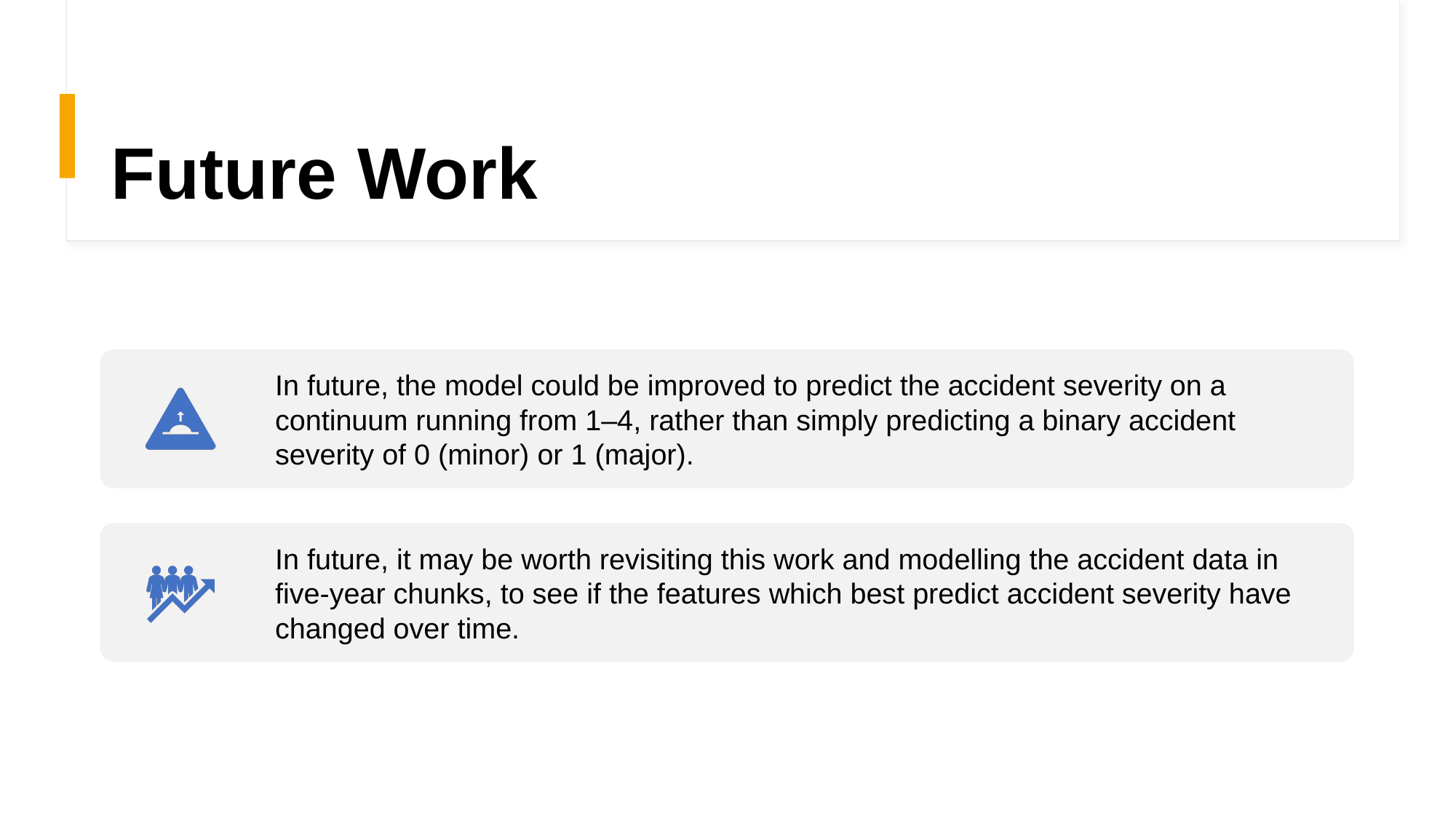

# Future Work
In future, the model could be improved to predict the accident severity on a continuum running from 1–4, rather than simply predicting a binary accident severity of 0 (minor) or 1 (major).
In future, it may be worth revisiting this work and modelling the accident data in five-year chunks, to see if the features which best predict accident severity have changed over time.